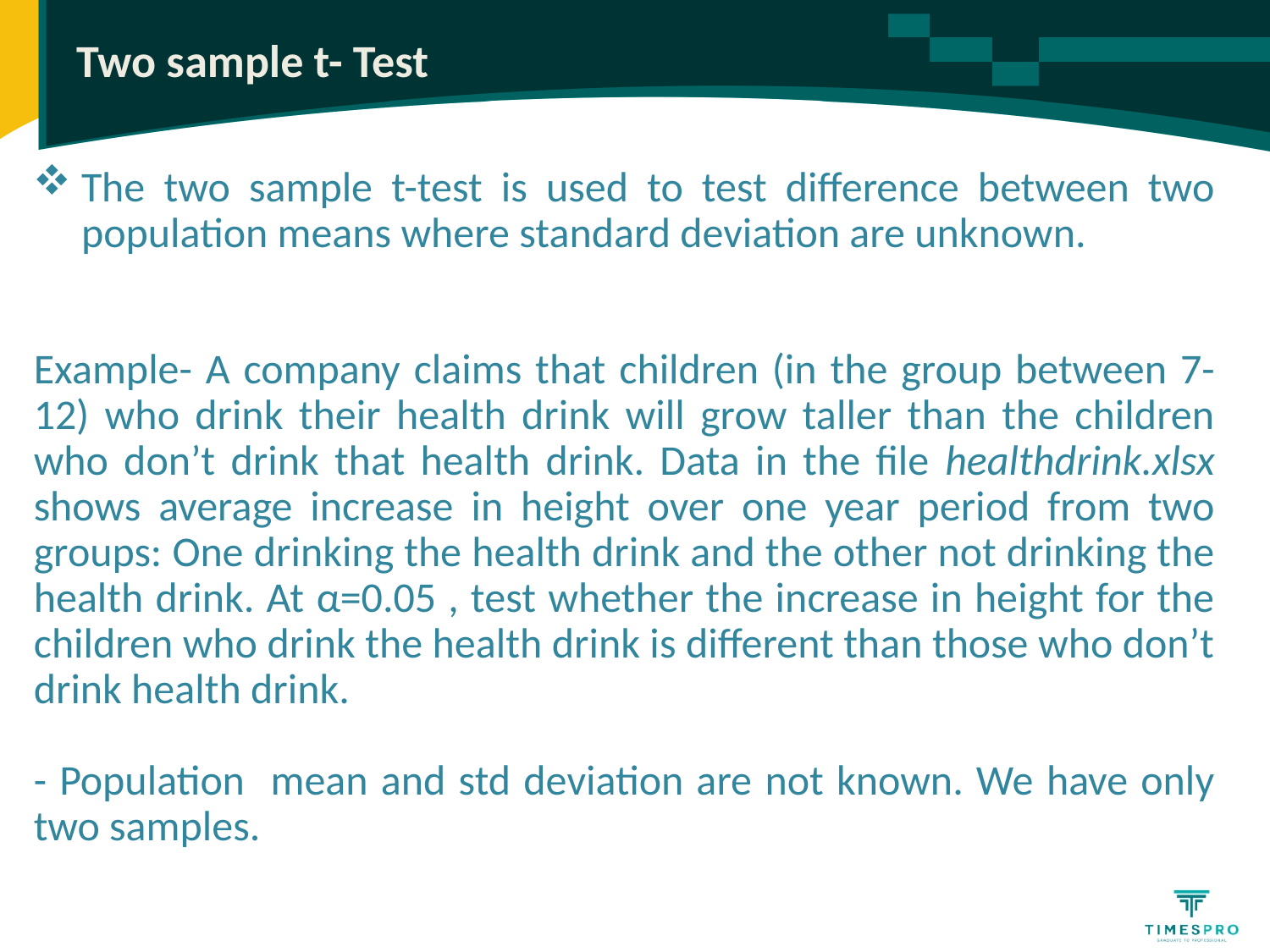

# Two sample t- Test
The two sample t-test is used to test difference between two population means where standard deviation are unknown.

Example- A company claims that children (in the group between 7-12) who drink their health drink will grow taller than the children who don’t drink that health drink. Data in the file healthdrink.xlsx shows average increase in height over one year period from two groups: One drinking the health drink and the other not drinking the health drink. At α=0.05 , test whether the increase in height for the children who drink the health drink is different than those who don’t drink health drink.

- Population  mean and std deviation are not known. We have only two samples.